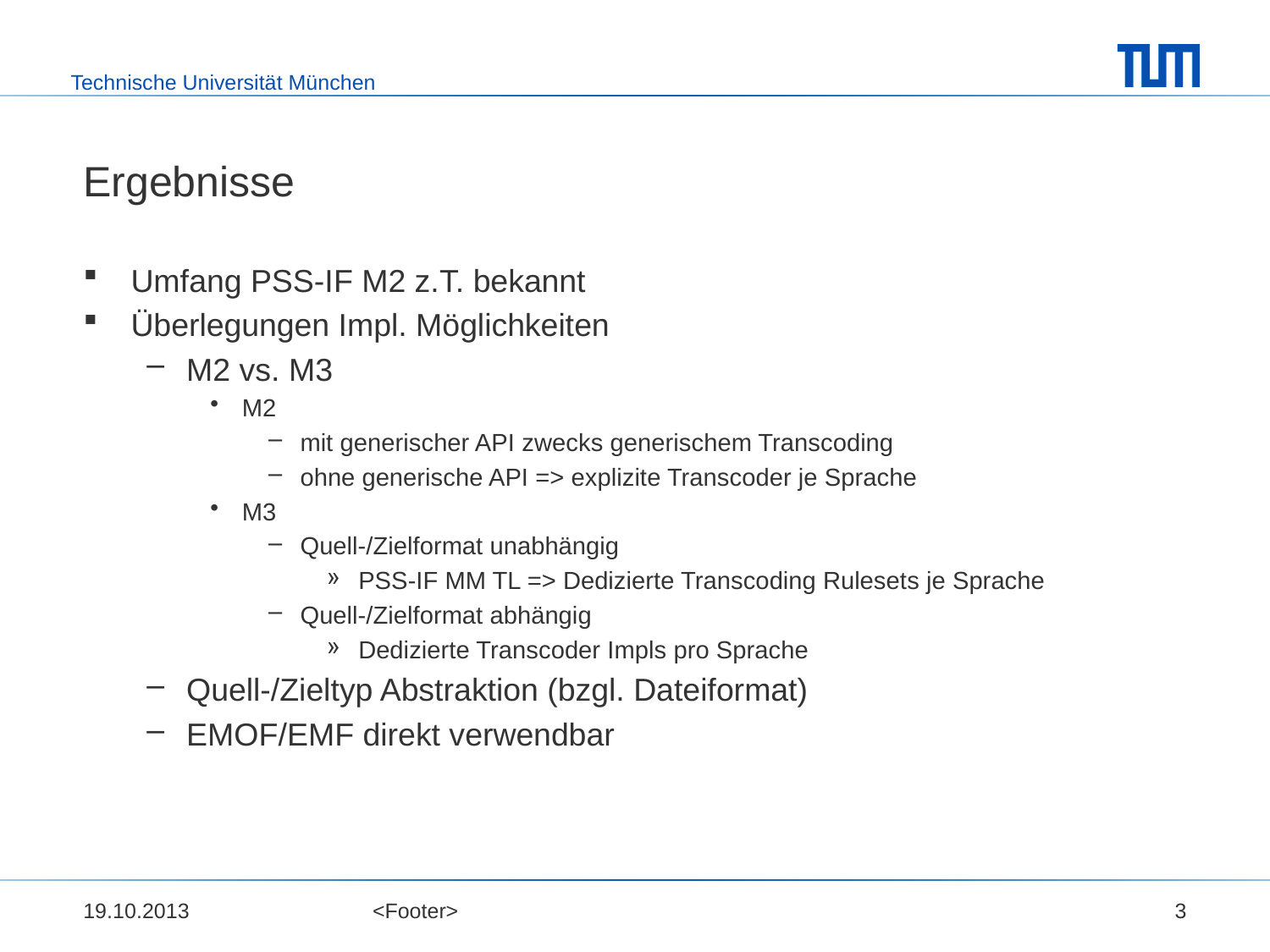

# Ergebnisse
Umfang PSS-IF M2 z.T. bekannt
Überlegungen Impl. Möglichkeiten
M2 vs. M3
M2
mit generischer API zwecks generischem Transcoding
ohne generische API => explizite Transcoder je Sprache
M3
Quell-/Zielformat unabhängig
PSS-IF MM TL => Dedizierte Transcoding Rulesets je Sprache
Quell-/Zielformat abhängig
Dedizierte Transcoder Impls pro Sprache
Quell-/Zieltyp Abstraktion (bzgl. Dateiformat)
EMOF/EMF direkt verwendbar
19.10.2013
<Footer>
3